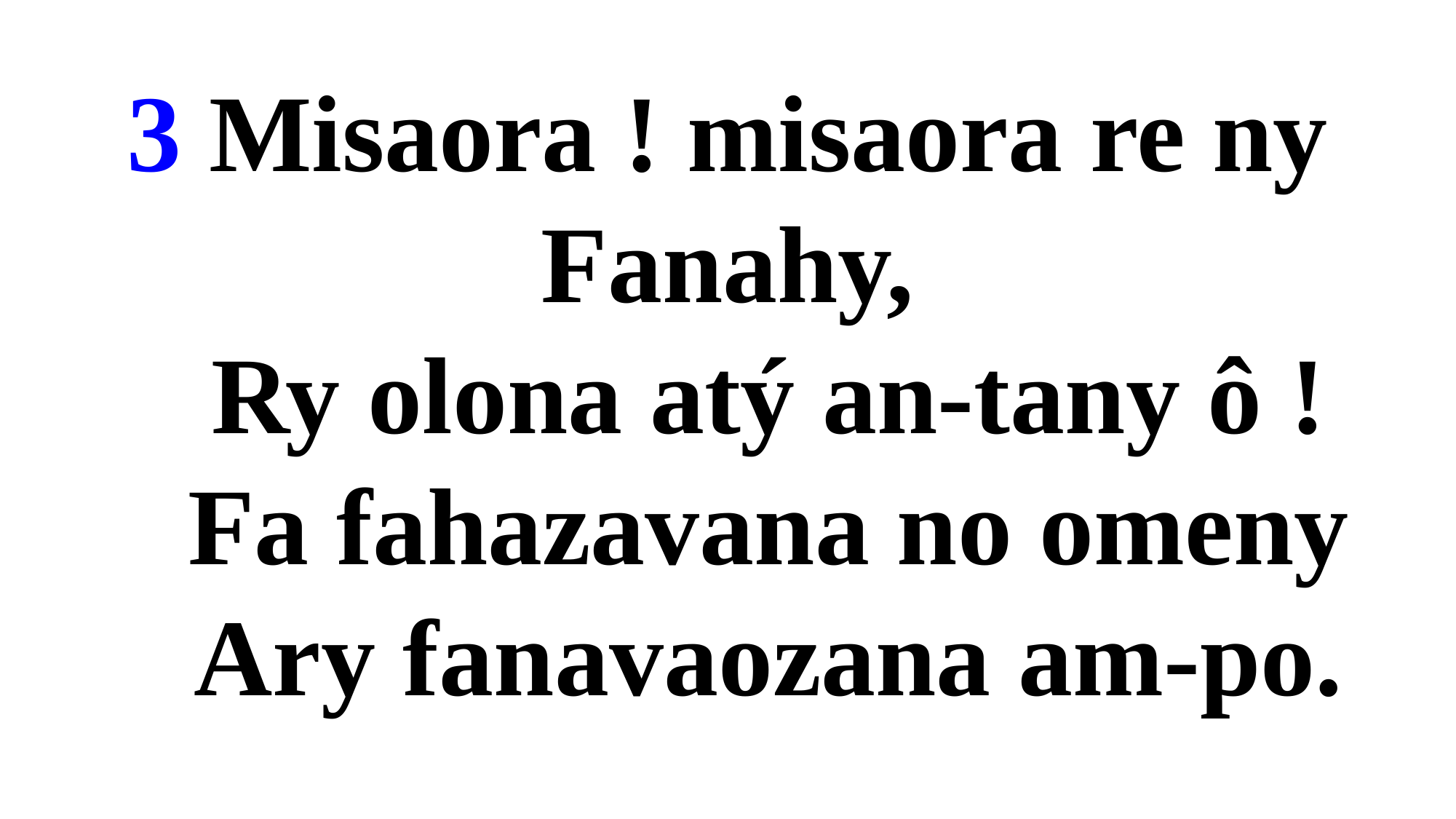

3 Misaora ! misaora re ny
Fanahy,
   Ry olona atý an-tany ô !
   Fa fahazavana no omeny
   Ary fanavaozana am-po.